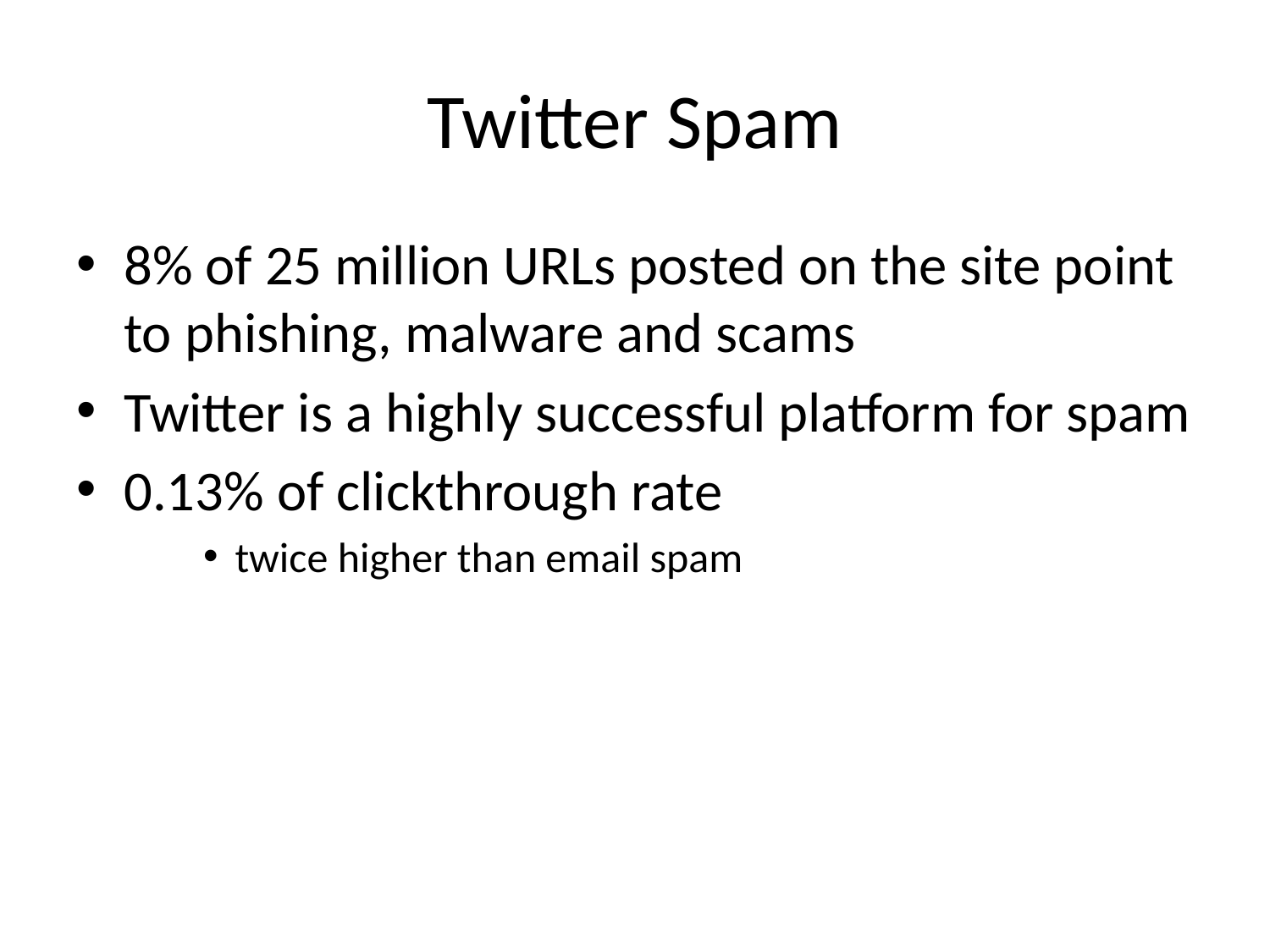

# Twitter Spam
8% of 25 million URLs posted on the site point to phishing, malware and scams
Twitter is a highly successful platform for spam
0.13% of clickthrough rate
twice higher than email spam